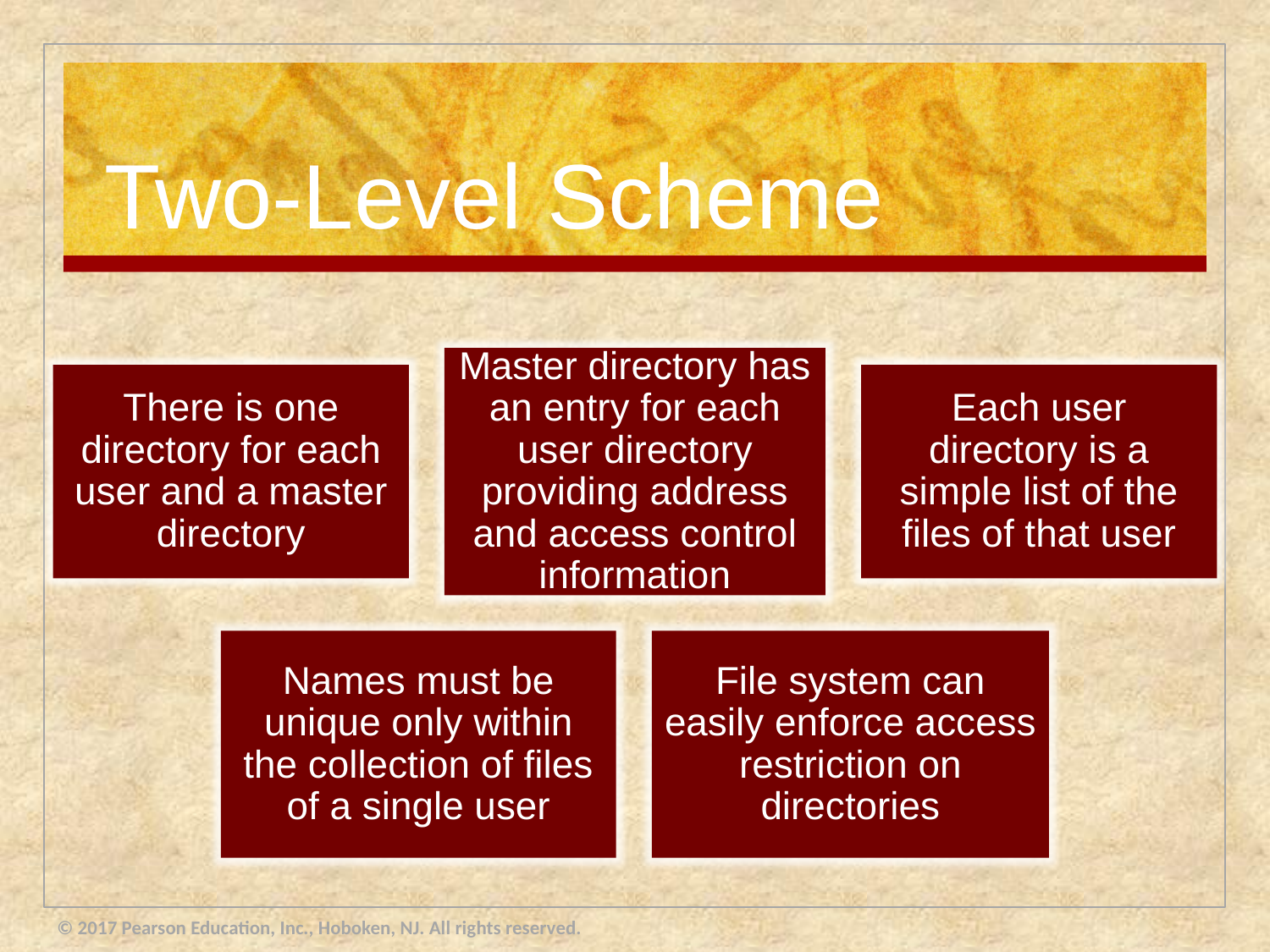

# Two-Level Scheme
There is one directory for each user and a master directory
Master directory has an entry for each user directory providing address and access control information
Each user directory is a simple list of the files of that user
Names must be unique only within the collection of files of a single user
File system can easily enforce access restriction on directories
© 2017 Pearson Education, Inc., Hoboken, NJ. All rights reserved.